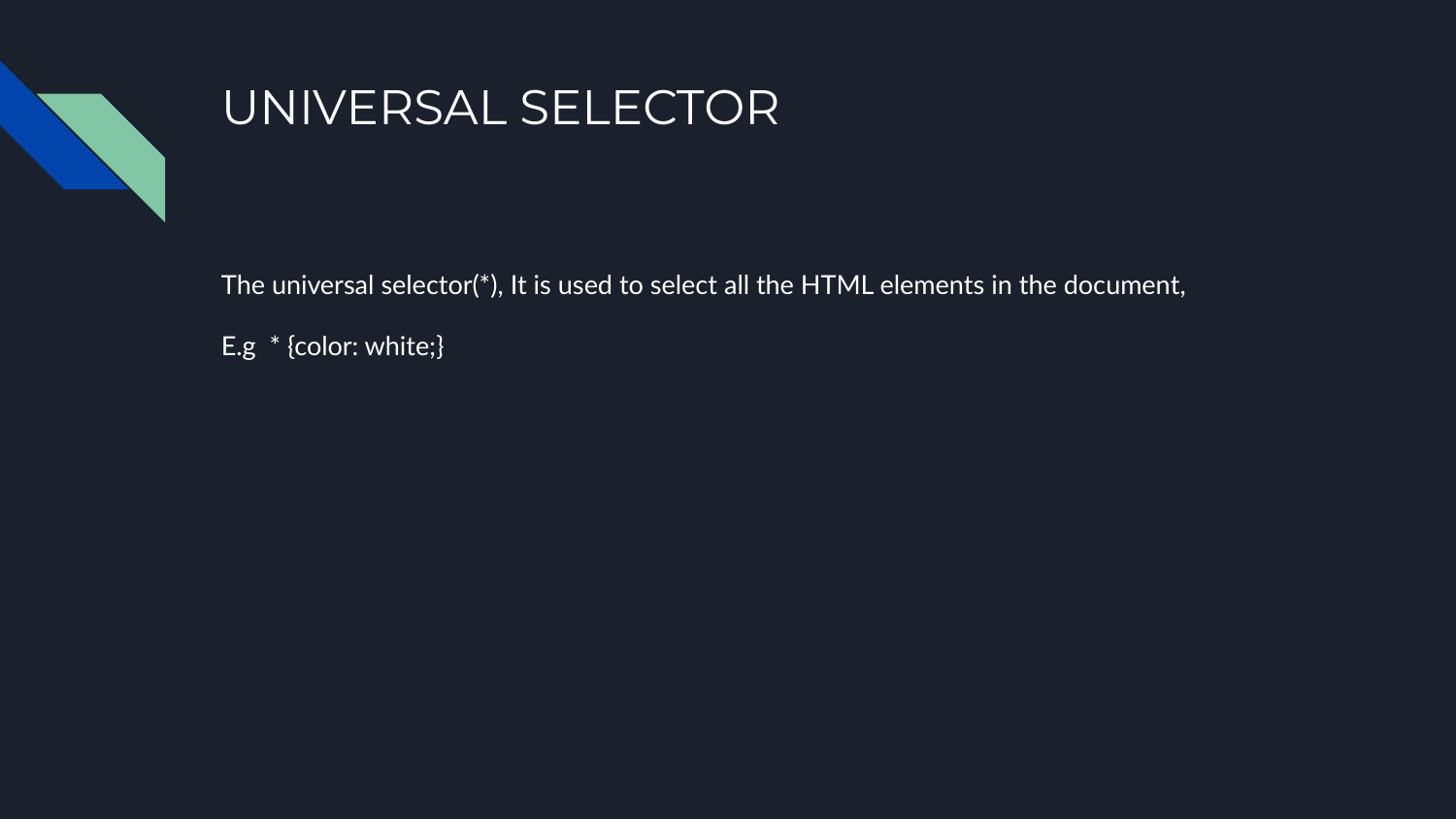

# UNIVERSAL SELECTOR
The universal selector(*), It is used to select all the HTML elements in the document,
E.g  * {color: white;}